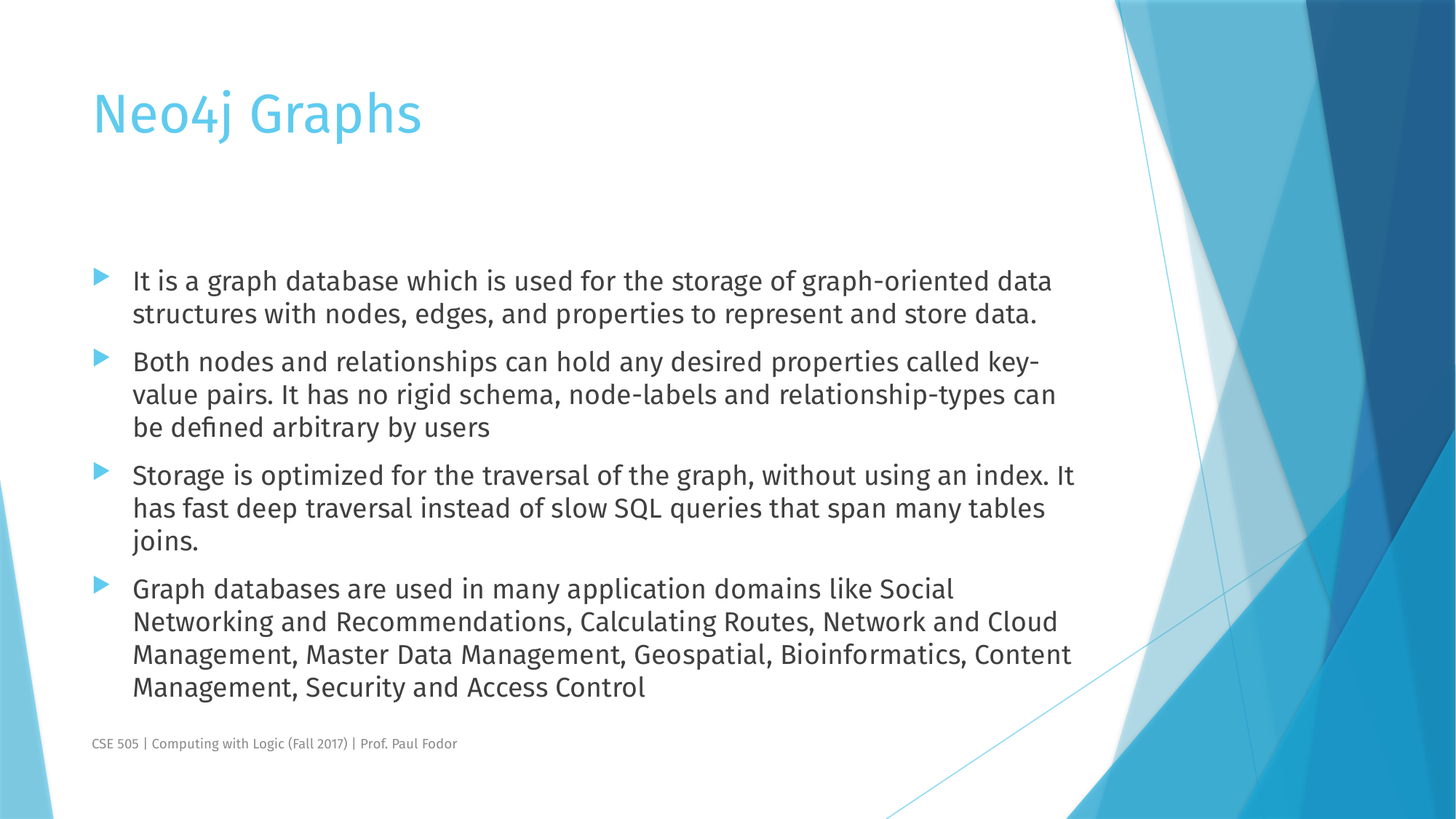

# Neo4j Graphs
It is a graph database which is used for the storage of graph-oriented data structures with nodes, edges, and properties to represent and store data.
Both nodes and relationships can hold any desired properties called key-value pairs. It has no rigid schema, node-labels and relationship-types can be defined arbitrary by users
Storage is optimized for the traversal of the graph, without using an index. It has fast deep traversal instead of slow SQL queries that span many tables joins.
Graph databases are used in many application domains like Social Networking and Recommendations, Calculating Routes, Network and Cloud Management, Master Data Management, Geospatial, Bioinformatics, Content Management, Security and Access Control
CSE 505 | Computing with Logic (Fall 2017) | Prof. Paul Fodor